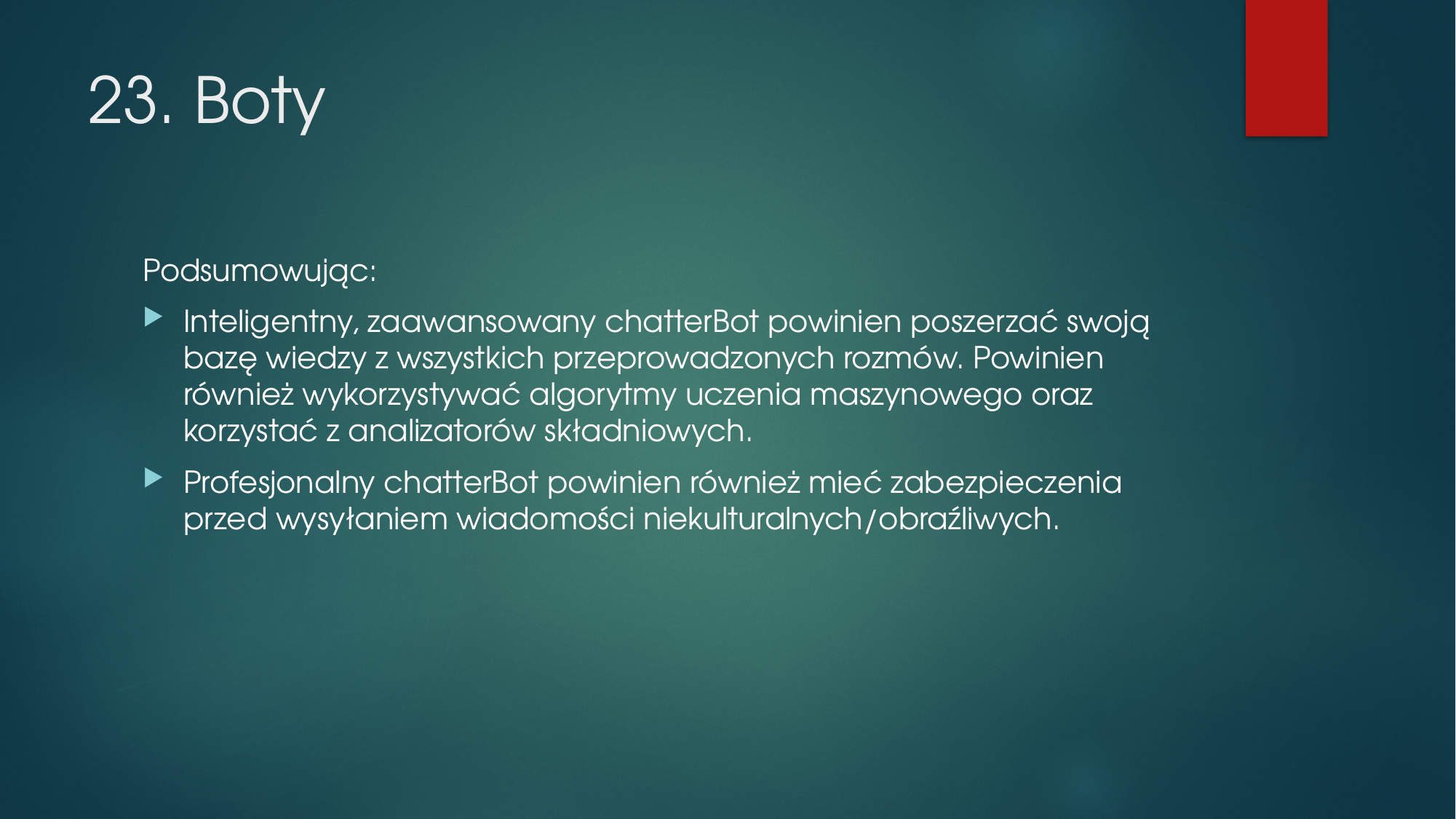

# 23. Boty
Podsumowując:
Inteligentny, zaawansowany chatterBot powinien poszerzać swoją bazę wiedzy z wszystkich przeprowadzonych rozmów. Powinien również wykorzystywać algorytmy uczenia maszynowego oraz korzystać z analizatorów składniowych.
Profesjonalny chatterBot powinien również mieć zabezpieczenia przed wysyłaniem wiadomości niekulturalnych/obraźliwych.